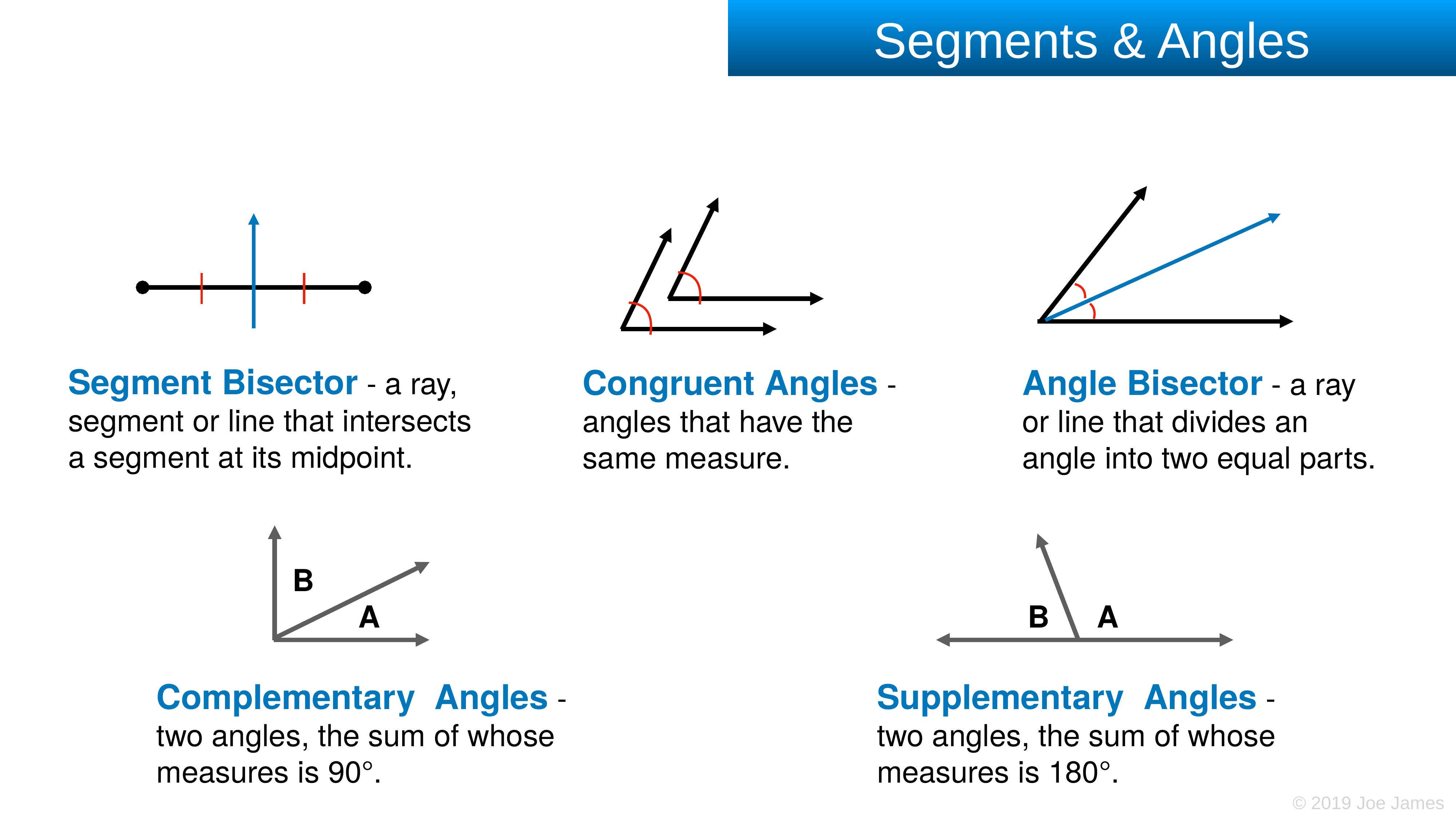

# Segments & Angles

Segment Bisector - a ray, segment or line that intersects a segment at its midpoint.
Congruent Angles - angles that have the same measure.
Angle Bisector - a ray or line that divides an angle into two equal parts.

B

A
B
A

Complementary  Angles - two angles, the sum of whose measures is 90°.
Supplementary  Angles - two angles, the sum of whose measures is 180°.